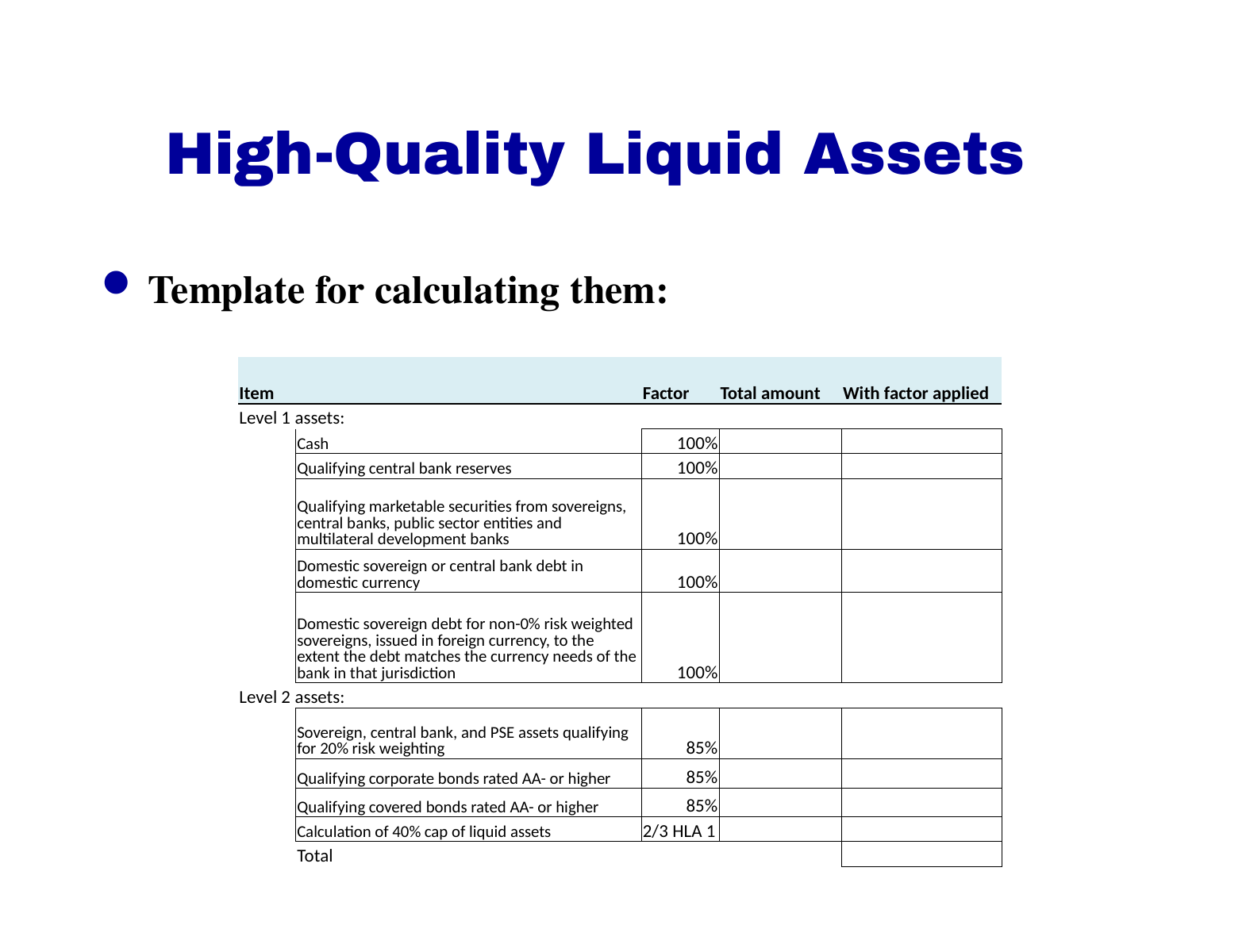

# High-Quality Liquid Assets
Template for calculating them:
| Item |  | Factor | Total amount | With factor applied |
| --- | --- | --- | --- | --- |
| Level 1 assets: |  |  |  |  |
|  | Cash | 100% |  |  |
|  | Qualifying central bank reserves | 100% |  |  |
|  | Qualifying marketable securities from sovereigns, central banks, public sector entities and multilateral development banks | 100% |  |  |
|  | Domestic sovereign or central bank debt in domestic currency | 100% |  |  |
|  | Domestic sovereign debt for non-0% risk weighted sovereigns, issued in foreign currency, to the extent the debt matches the currency needs of the bank in that jurisdiction | 100% |  |  |
| Level 2 assets: |  |  |  |  |
|  | Sovereign, central bank, and PSE assets qualifying for 20% risk weighting | 85% |  |  |
|  | Qualifying corporate bonds rated AA- or higher | 85% |  |  |
|  | Qualifying covered bonds rated AA- or higher | 85% |  |  |
|  | Calculation of 40% cap of liquid assets | 2/3 HLA 1 |  |  |
|  | Total |  |  |  |